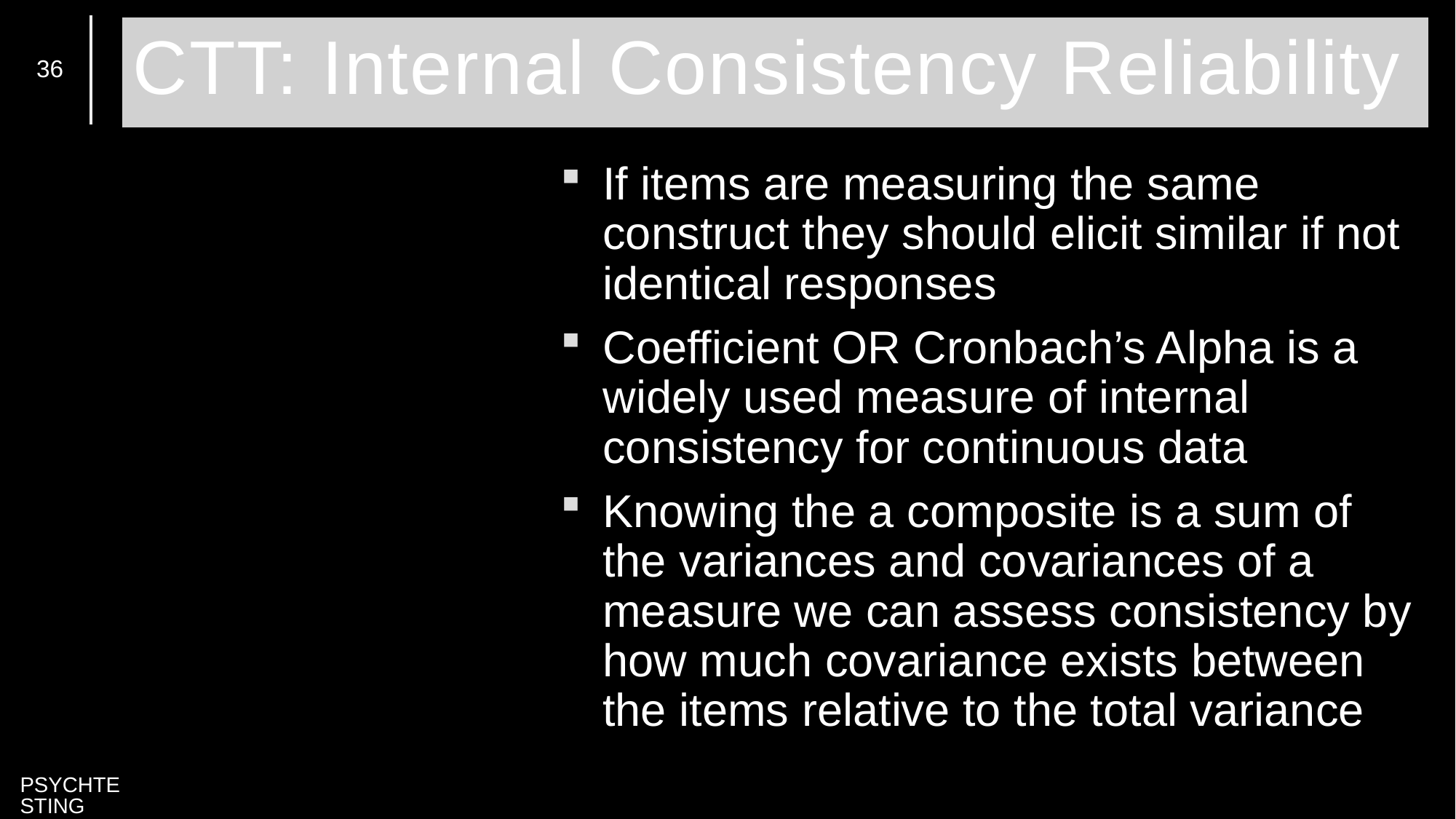

# CTT: Internal Consistency Reliability
36
If items are measuring the same construct they should elicit similar if not identical responses
Coefficient OR Cronbach’s Alpha is a widely used measure of internal consistency for continuous data
Knowing the a composite is a sum of the variances and covariances of a measure we can assess consistency by how much covariance exists between the items relative to the total variance
PsychTesting